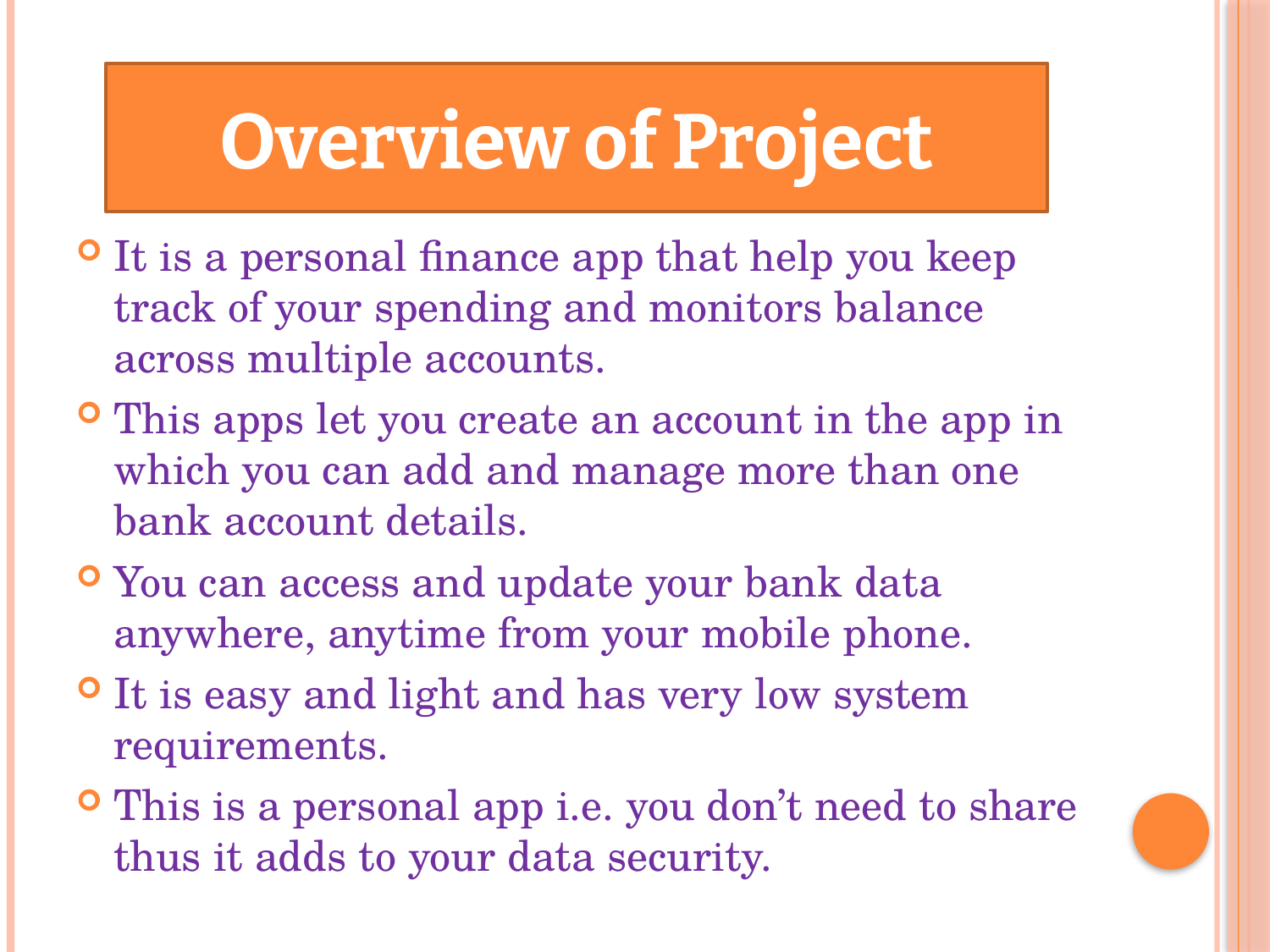

Overview of Project
It is a personal finance app that help you keep track of your spending and monitors balance across multiple accounts.
This apps let you create an account in the app in which you can add and manage more than one bank account details.
You can access and update your bank data anywhere, anytime from your mobile phone.
It is easy and light and has very low system requirements.
This is a personal app i.e. you don’t need to share thus it adds to your data security.